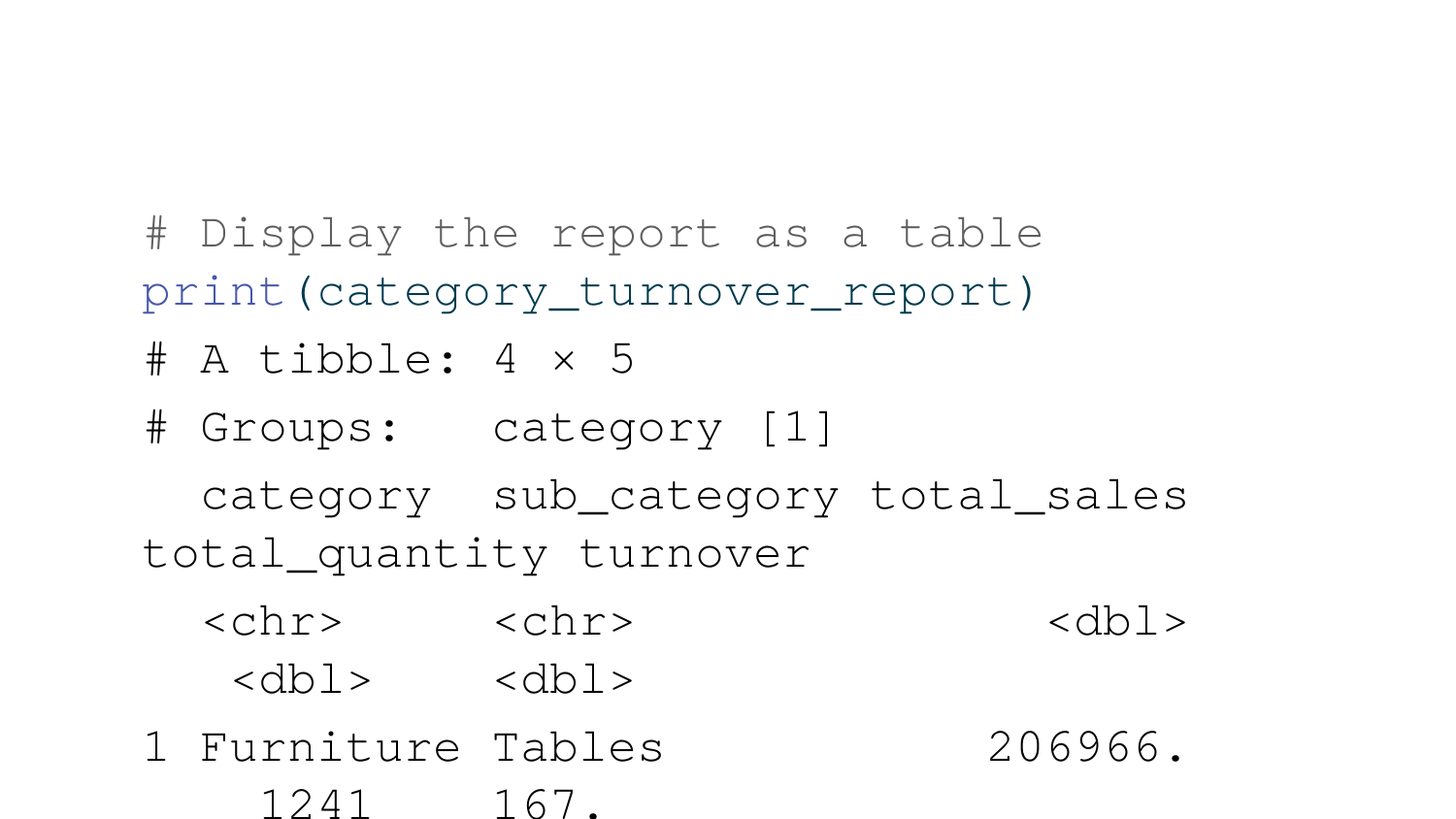

# Display the report as a table print(category_turnover_report)
# A tibble: 4 × 5
# Groups:   category [1]
  category  sub_category total_sales total_quantity turnover
  <chr>     <chr>              <dbl>          <dbl>    <dbl>
1 Furniture Tables           206966.           1241    167.
2 Furniture Chairs           328449.           2356    139.
3 Furniture Bookcases        114880.            868    132.
4 Furniture Furnishings       91705.           3563     25.7